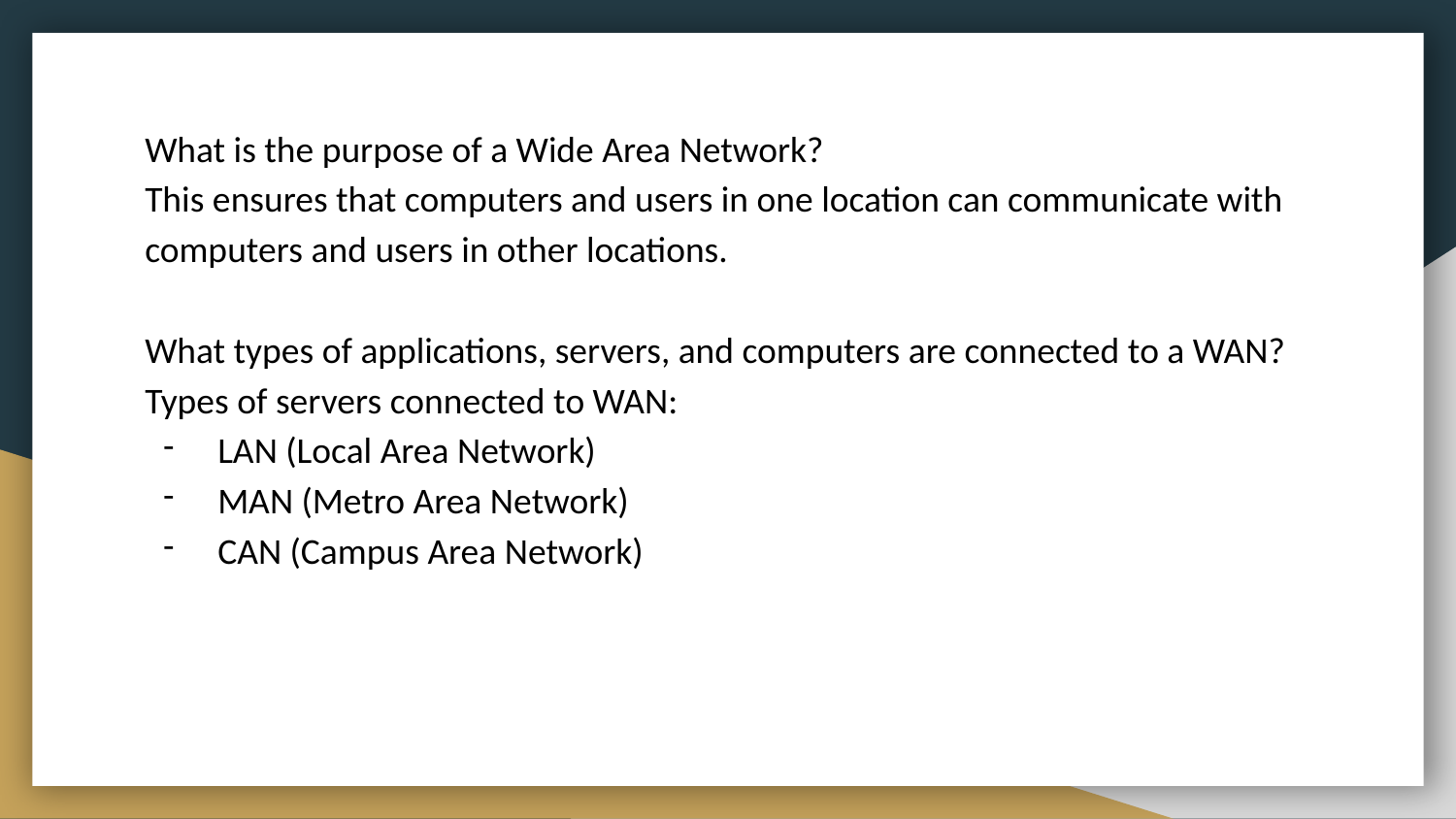

What is the purpose of a Wide Area Network?
This ensures that computers and users in one location can communicate with computers and users in other locations.

What types of applications, servers, and computers are connected to a WAN?
Types of servers connected to WAN:
LAN (Local Area Network)
MAN (Metro Area Network)
CAN (Campus Area Network)